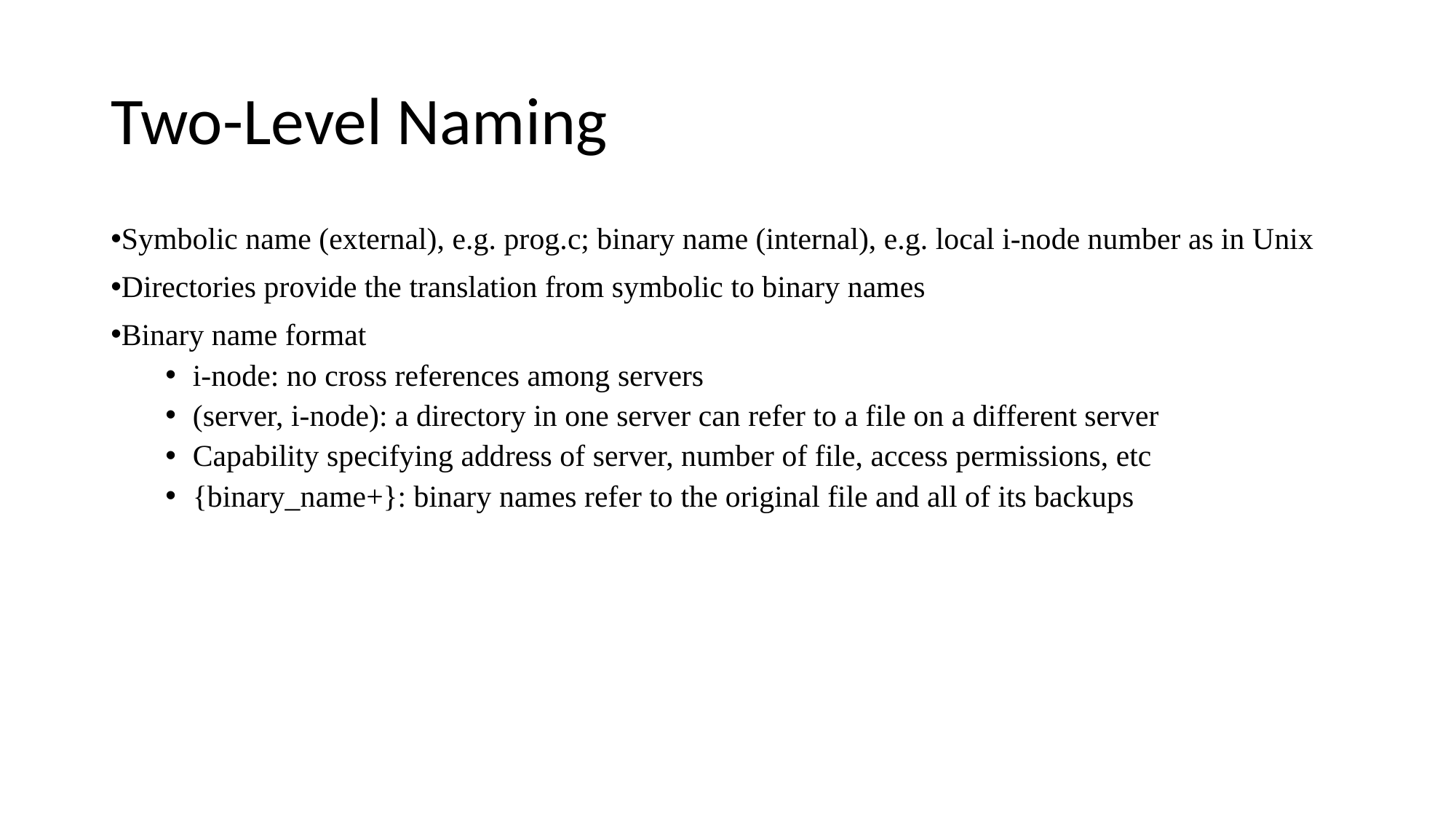

# Two-Level Naming
Symbolic name (external), e.g. prog.c; binary name (internal), e.g. local i-node number as in Unix
Directories provide the translation from symbolic to binary names
Binary name format
i-node: no cross references among servers
(server, i-node): a directory in one server can refer to a file on a different server
Capability specifying address of server, number of file, access permissions, etc
{binary_name+}: binary names refer to the original file and all of its backups